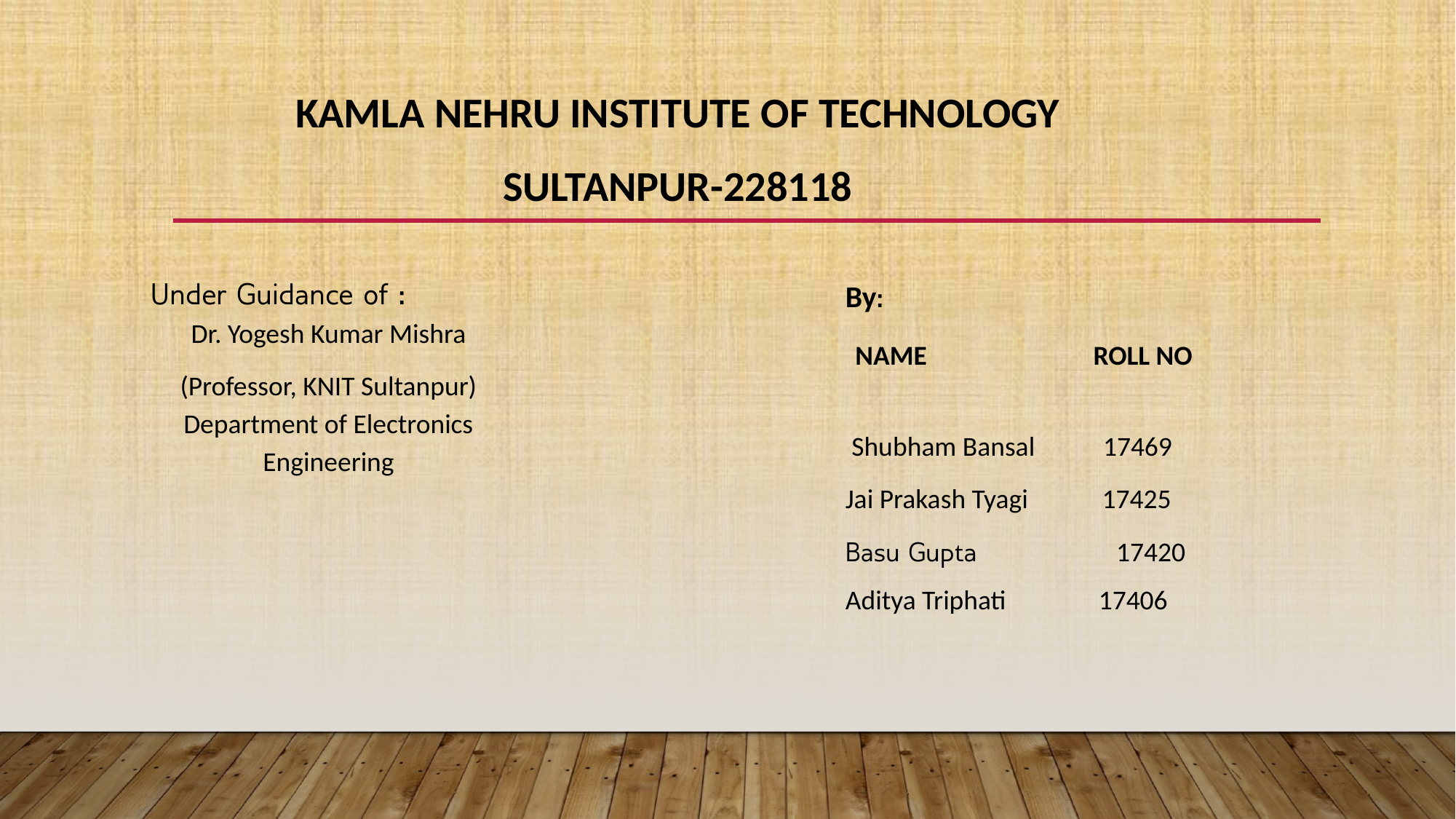

KAMLA NEHRU INSTITUTE OF TECHNOLOGY
SULTANPUR-228118

Under Guidance of :            Dr. Yogesh Kumar Mishra
(Professor, KNIT Sultanpur) Department of Electronics Engineering

By:
 NAME                           ROLL NO
 Shubham Bansal           17469
Jai Prakash Tyagi            17425
Basu Gupta                 17420
Aditya Triphati               17406